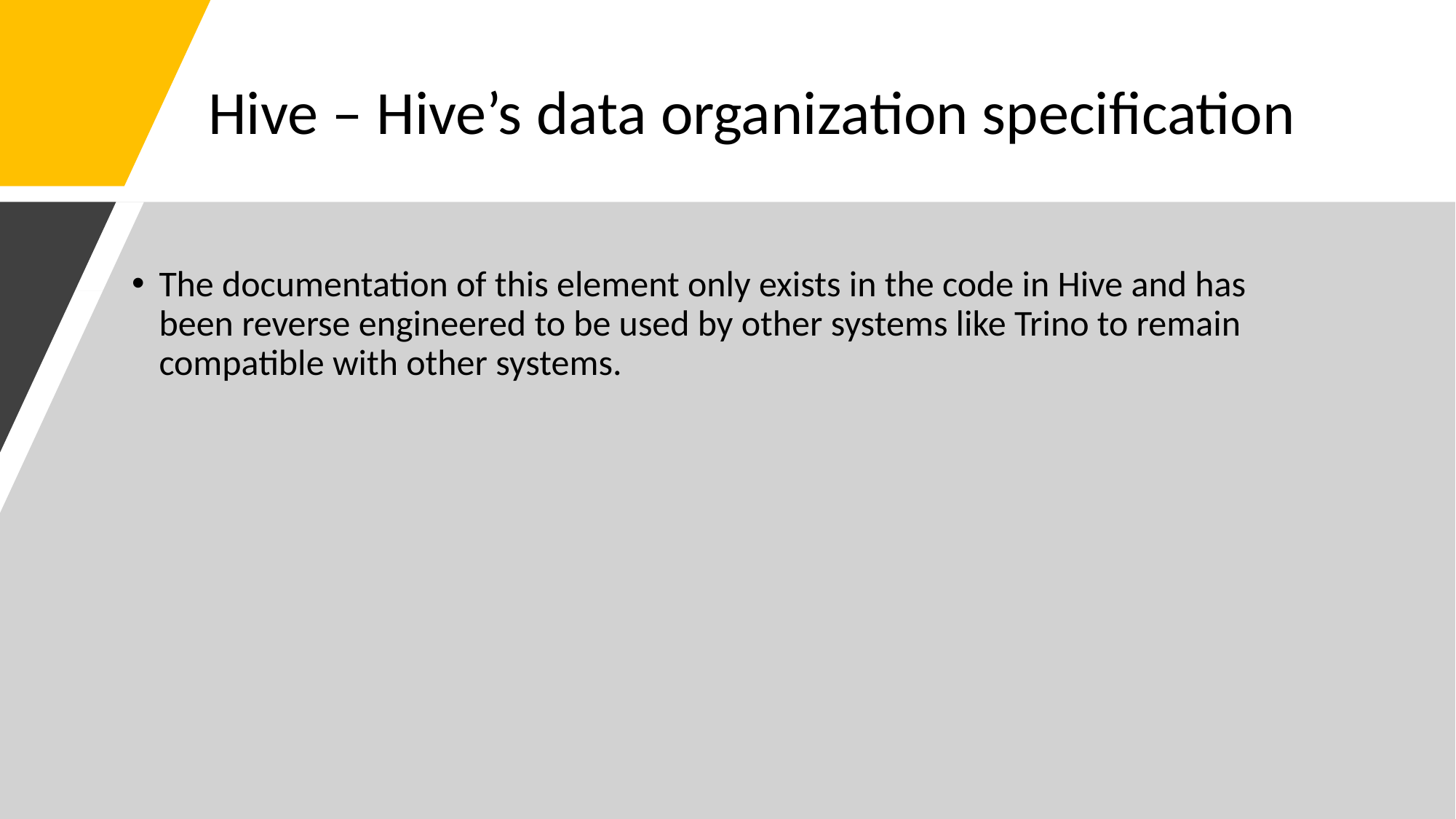

# Hive – Hive’s data organization specification

The documentation of this element only exists in the code in Hive and has been reverse engineered to be used by other systems like Trino to remain compatible with other systems.